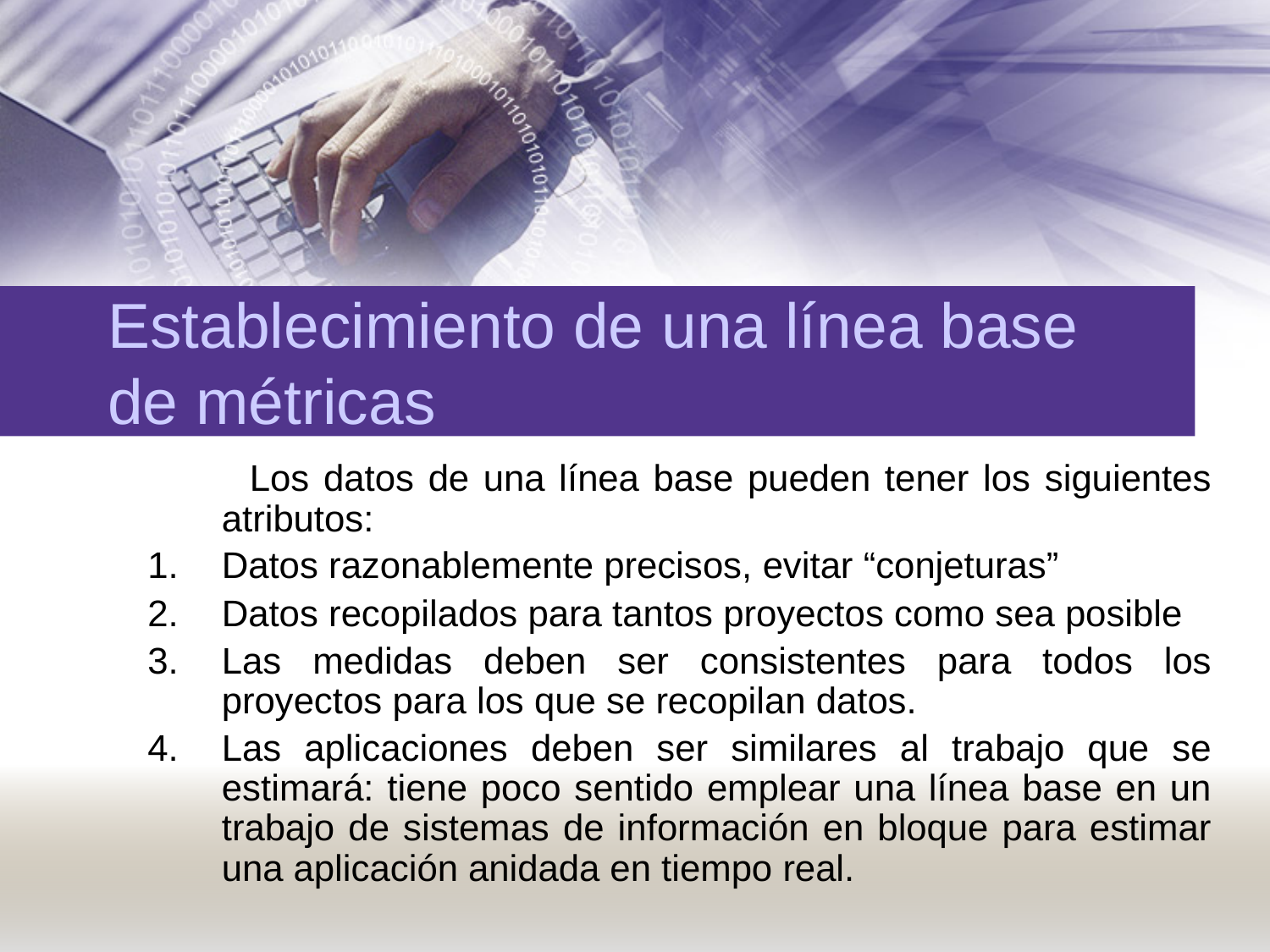

Establecimiento de una línea base de métricas
#
       Los datos de una línea base pueden tener los siguientes atributos:
Datos razonablemente precisos, evitar “conjeturas”
Datos recopilados para tantos proyectos como sea posible
Las medidas deben ser consistentes para todos los proyectos para los que se recopilan datos.
Las aplicaciones deben ser similares al trabajo que se estimará: tiene poco sentido emplear una línea base en un trabajo de sistemas de información en bloque para estimar una aplicación anidada en tiempo real.